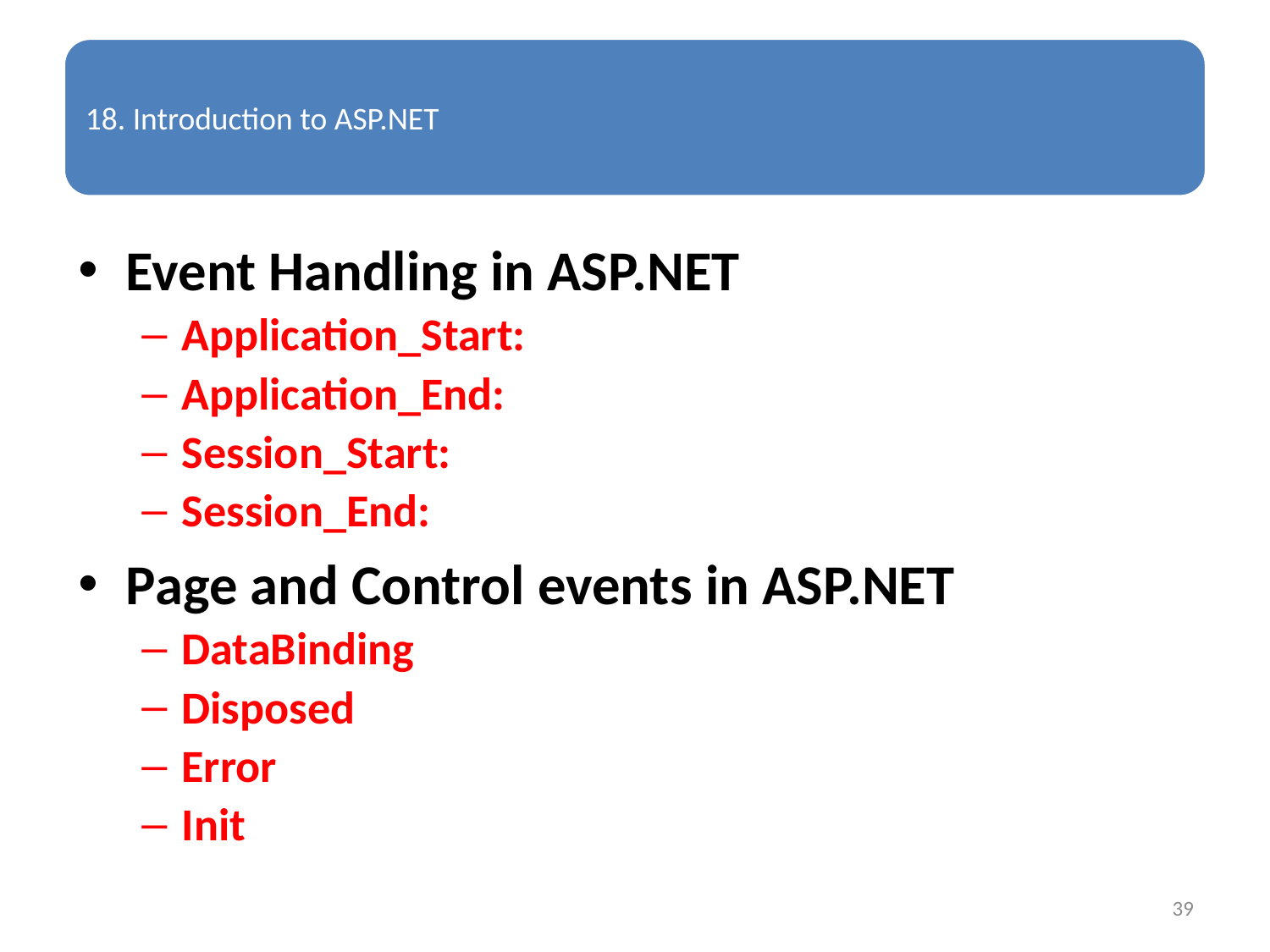

18. Introduction to ASP.NET
Event Handling in ASP.NET
Application_Start:
Application_End:
Session_Start:
Session_End:
Page and Control events in ASP.NET
DataBinding
Disposed
Error
Init

39